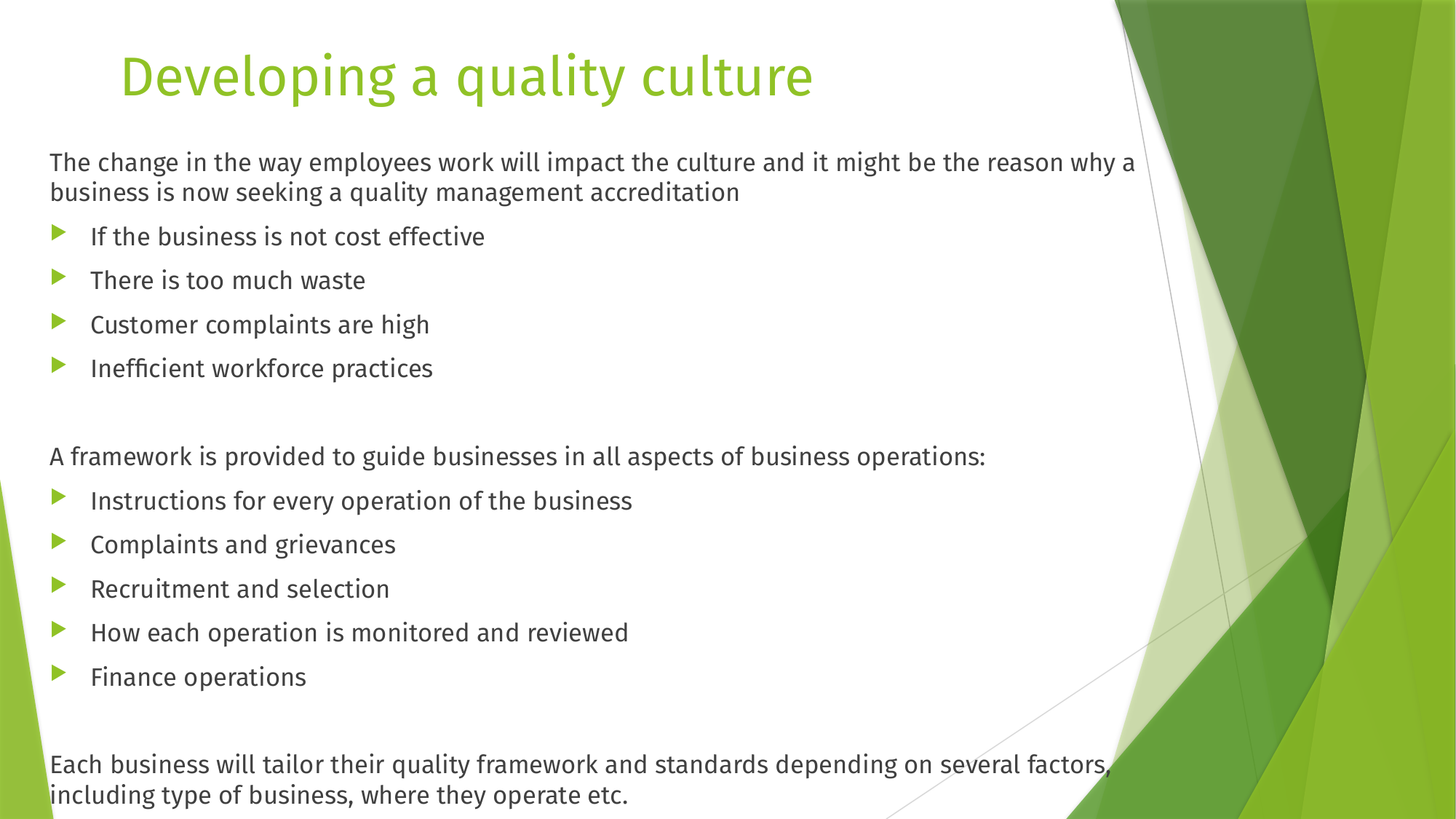

# Developing a quality culture
The change in the way employees work will impact the culture and it might be the reason why a business is now seeking a quality management accreditation
If the business is not cost effective
There is too much waste
Customer complaints are high
Inefficient workforce practices

A framework is provided to guide businesses in all aspects of business operations:
Instructions for every operation of the business
Complaints and grievances
Recruitment and selection
How each operation is monitored and reviewed
Finance operations

Each business will tailor their quality framework and standards depending on several factors, including type of business, where they operate etc.